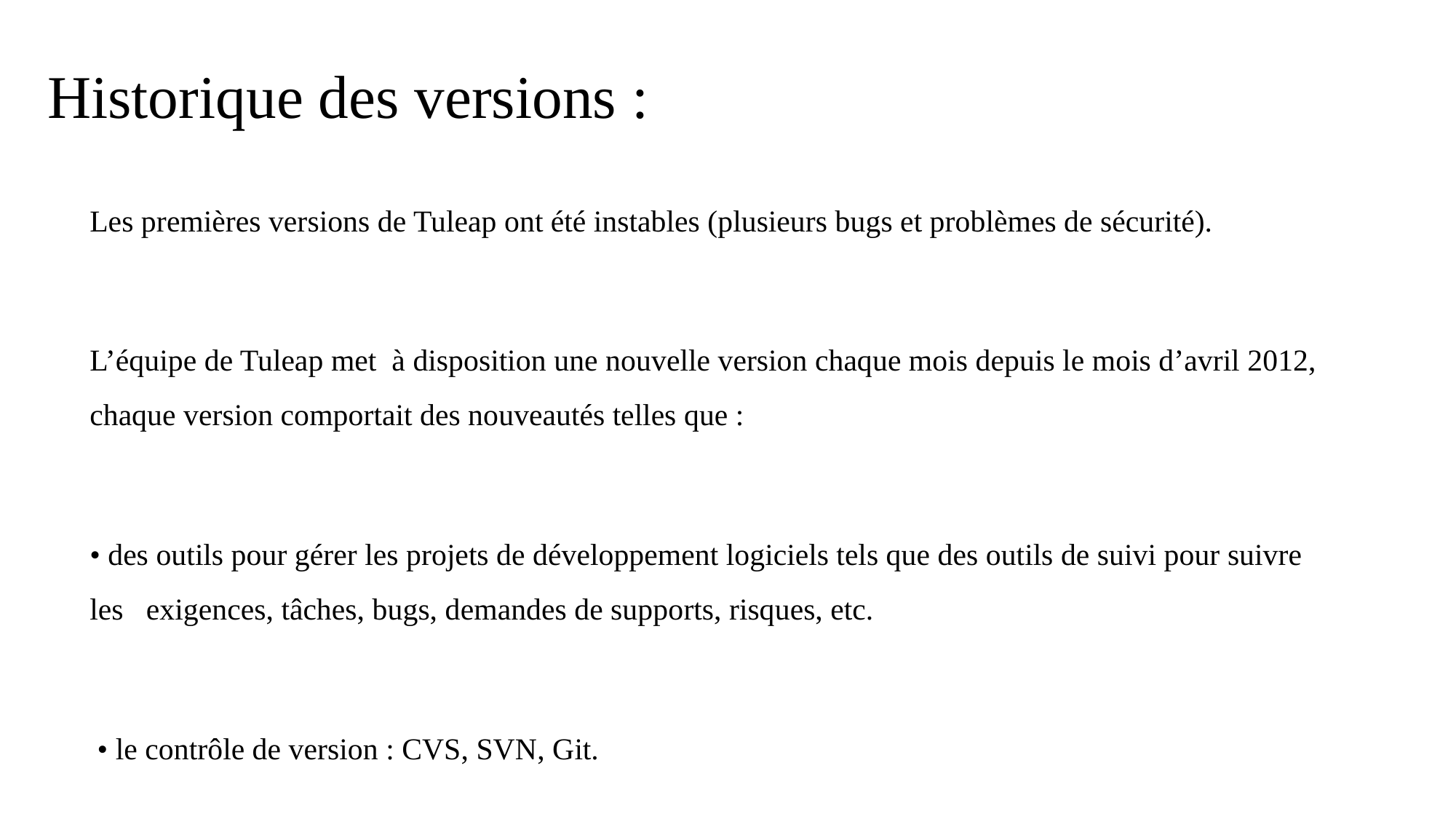

# Historique des versions :
Les premières versions de Tuleap ont été instables (plusieurs bugs et problèmes de sécurité).

L’équipe de Tuleap met  à disposition une nouvelle version chaque mois depuis le mois d’avril 2012, chaque version comportait des nouveautés telles que :

• des outils pour gérer les projets de développement logiciels tels que des outils de suivi pour suivre les   exigences, tâches, bugs, demandes de supports, risques, etc.

 • le contrôle de version : CVS, SVN, Git.